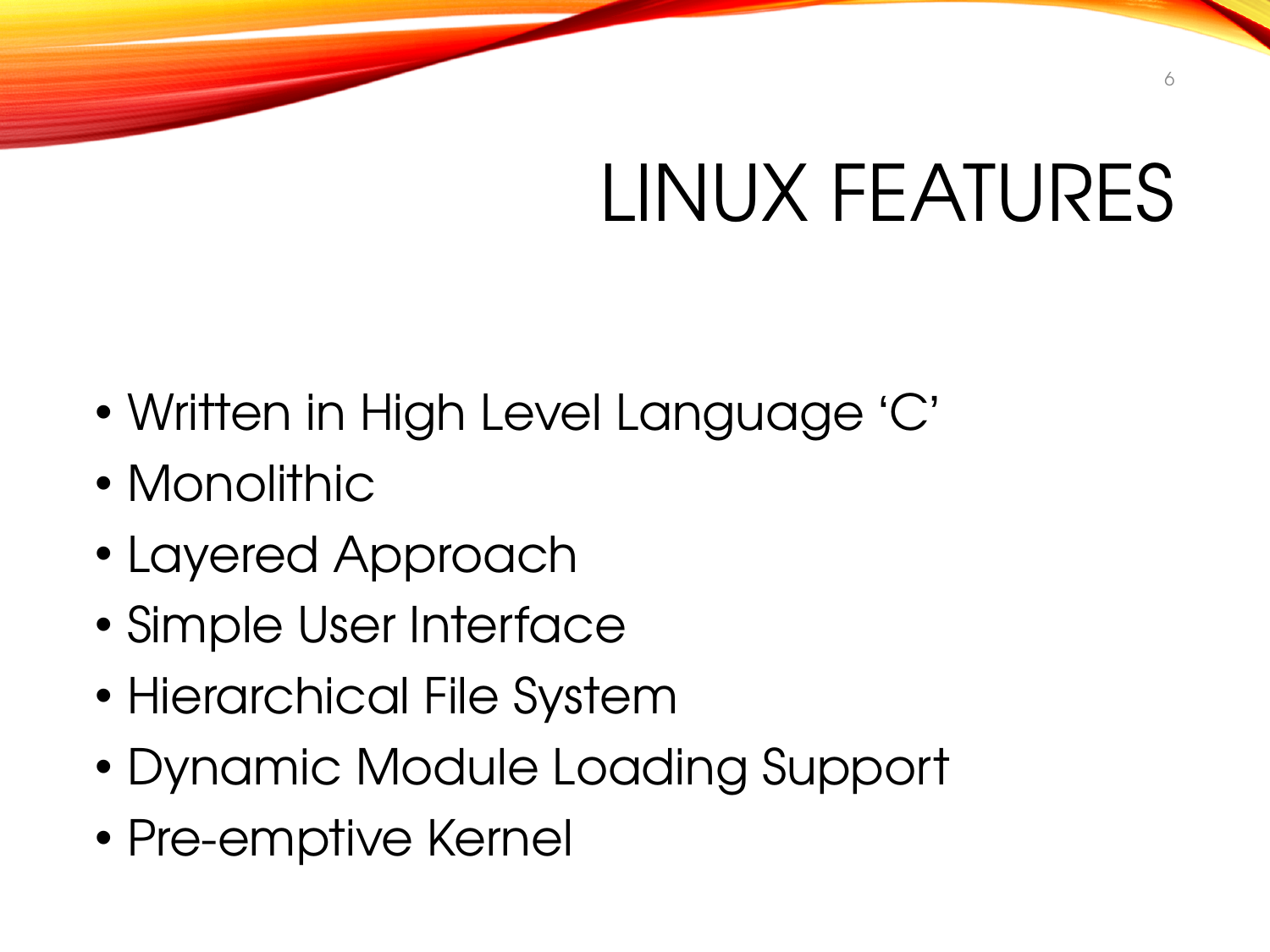

6
# Linux Features

Written in High Level Language ‘C’
Monolithic
Layered Approach
Simple User Interface
Hierarchical File System
Dynamic Module Loading Support
Pre-emptive Kernel